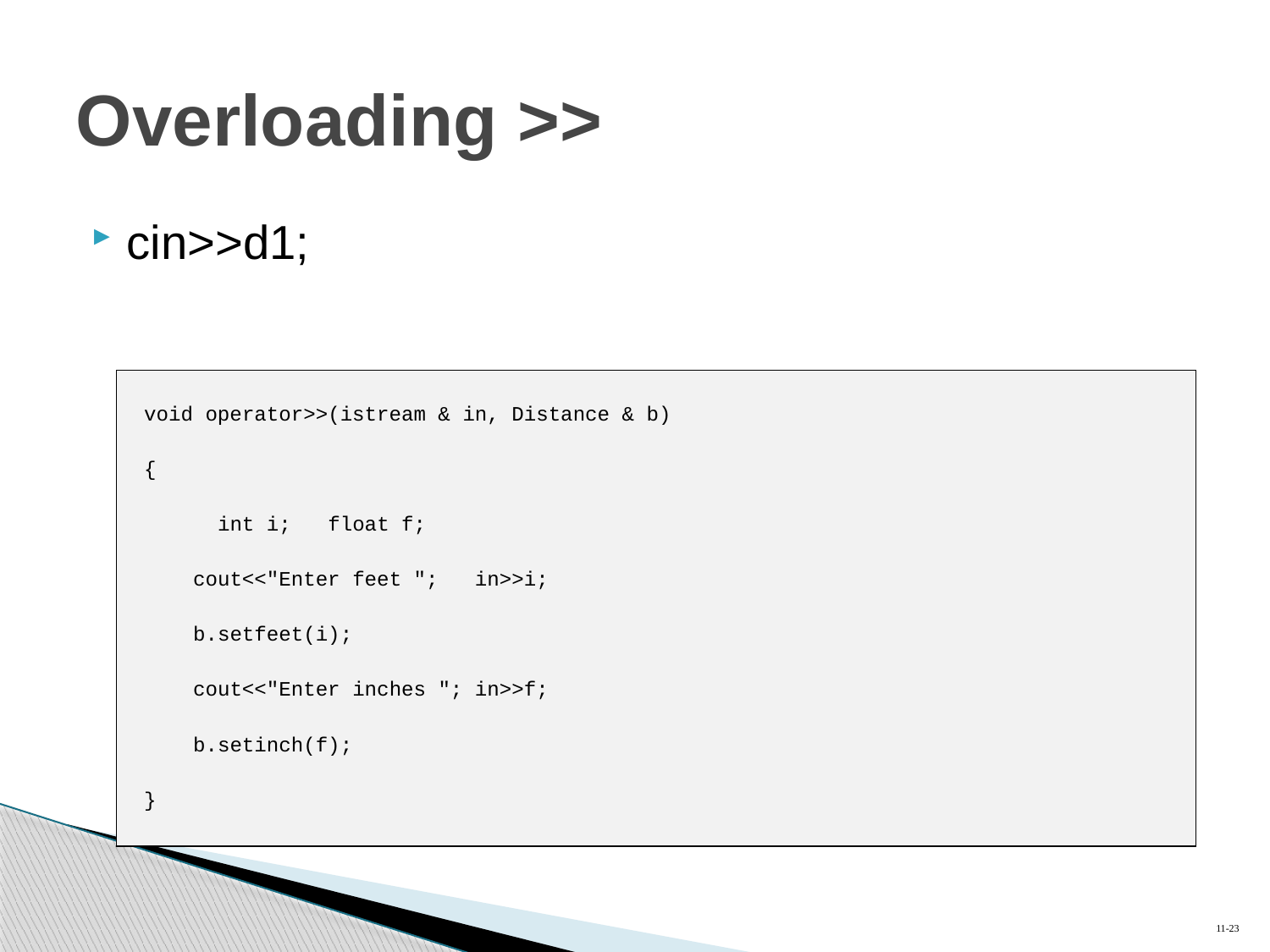

# Overloading >>
cin>>d1;
void operator>>(istream & in, Distance & b)
{
      int i;   float f;
    cout<<"Enter feet ";   in>>i;
    b.setfeet(i);
    cout<<"Enter inches "; in>>f;
    b.setinch(f);
}
11-23